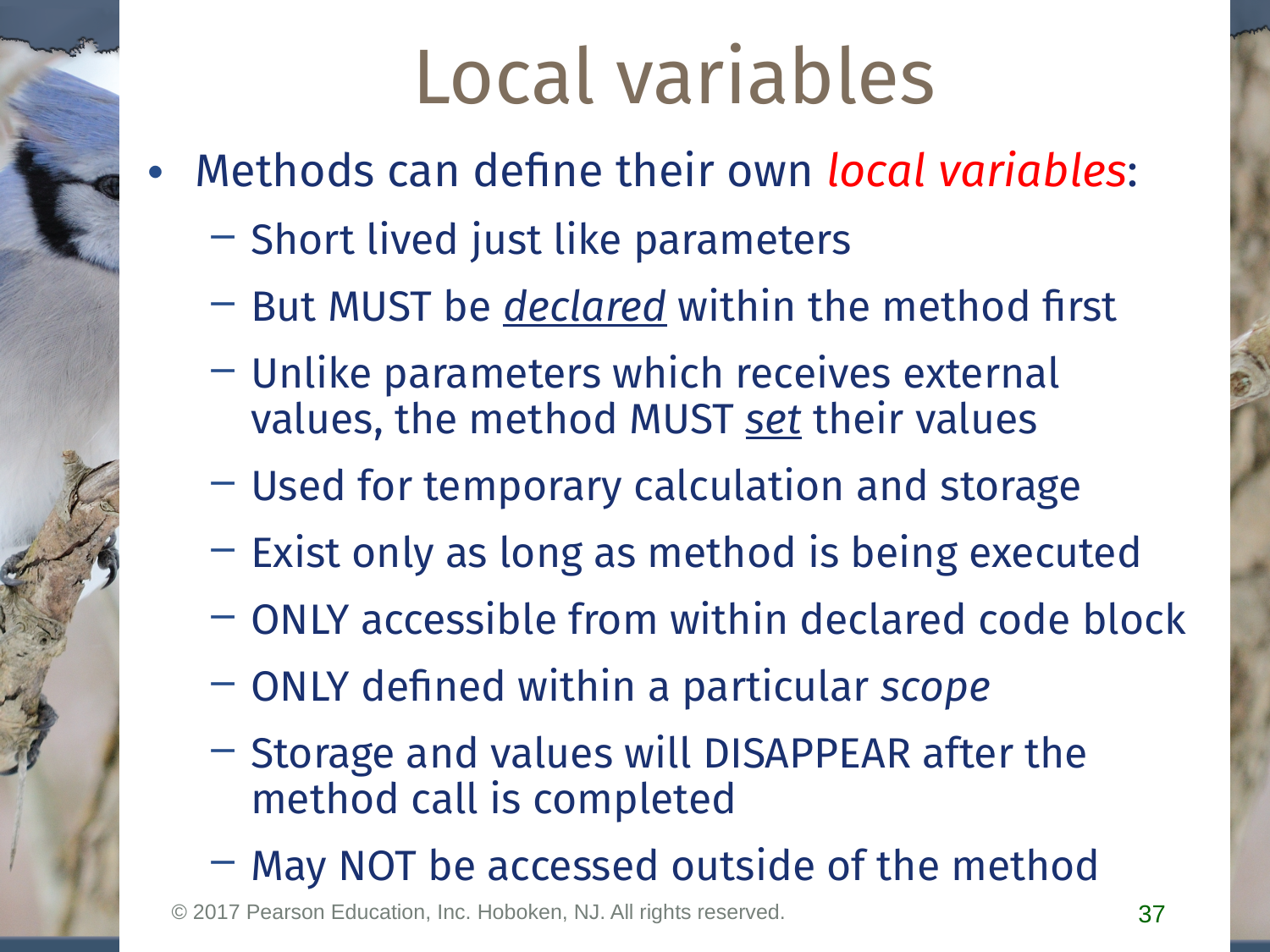

# Local variables
Methods can define their own local variables:
Short lived just like parameters
But MUST be declared within the method first
Unlike parameters which receives external values, the method MUST set their values
Used for temporary calculation and storage
Exist only as long as method is being executed
ONLY accessible from within declared code block
ONLY defined within a particular scope
Storage and values will DISAPPEAR after the method call is completed
May NOT be accessed outside of the method

© 2017 Pearson Education, Inc. Hoboken, NJ. All rights reserved.